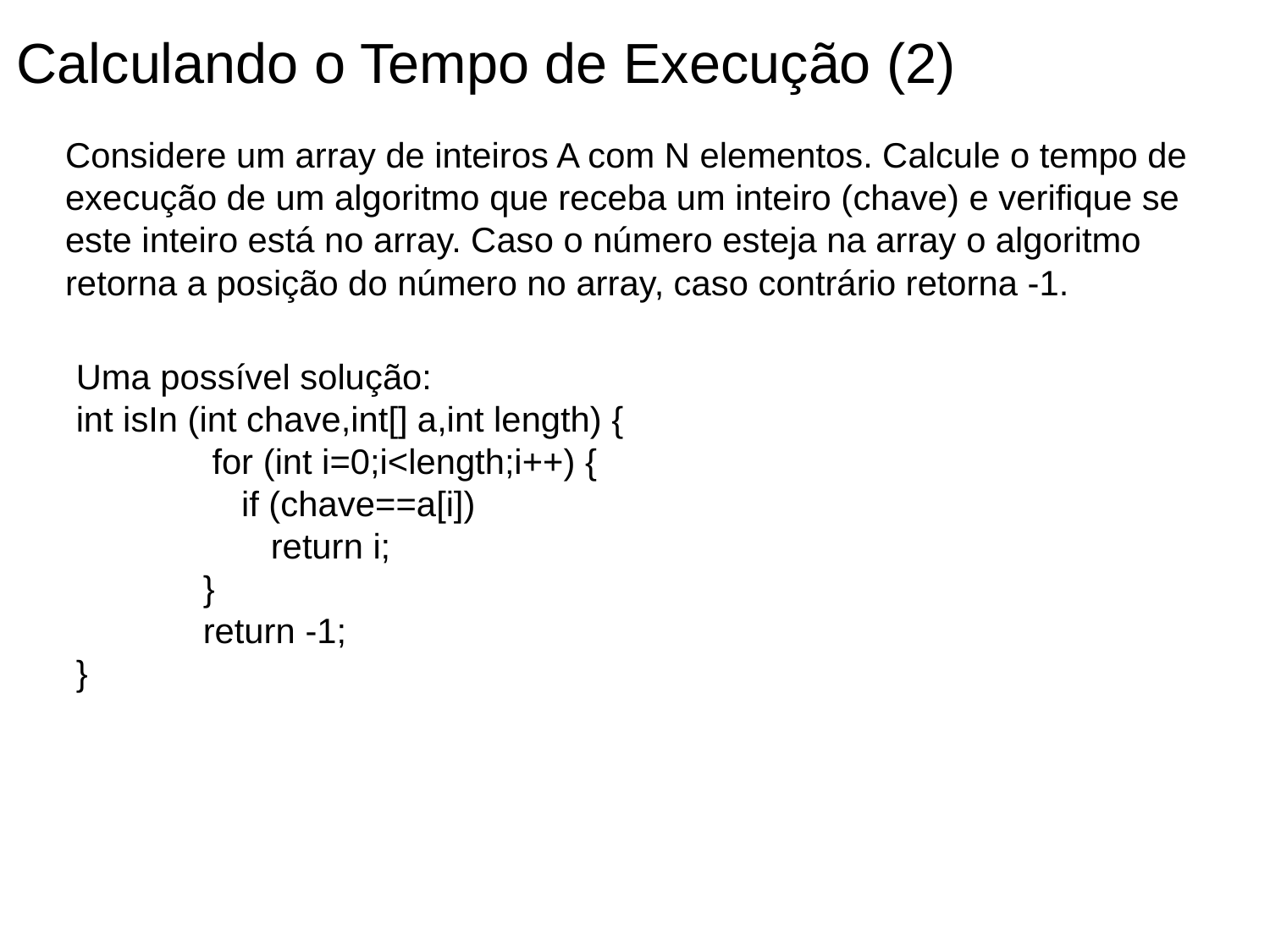

Calculando o Tempo de Execução (2)
Considere um array de inteiros A com N elementos. Calcule o tempo de execução de um algoritmo que receba um inteiro (chave) e verifique se este inteiro está no array. Caso o número esteja na array o algoritmo retorna a posição do número no array, caso contrário retorna -1.

Uma possível solução:
int isIn (int chave,int[] a,int length) {
              for (int i=0;i<length;i++) {
                 if (chave==a[i])
                    return i;
	}
	return -1;
}